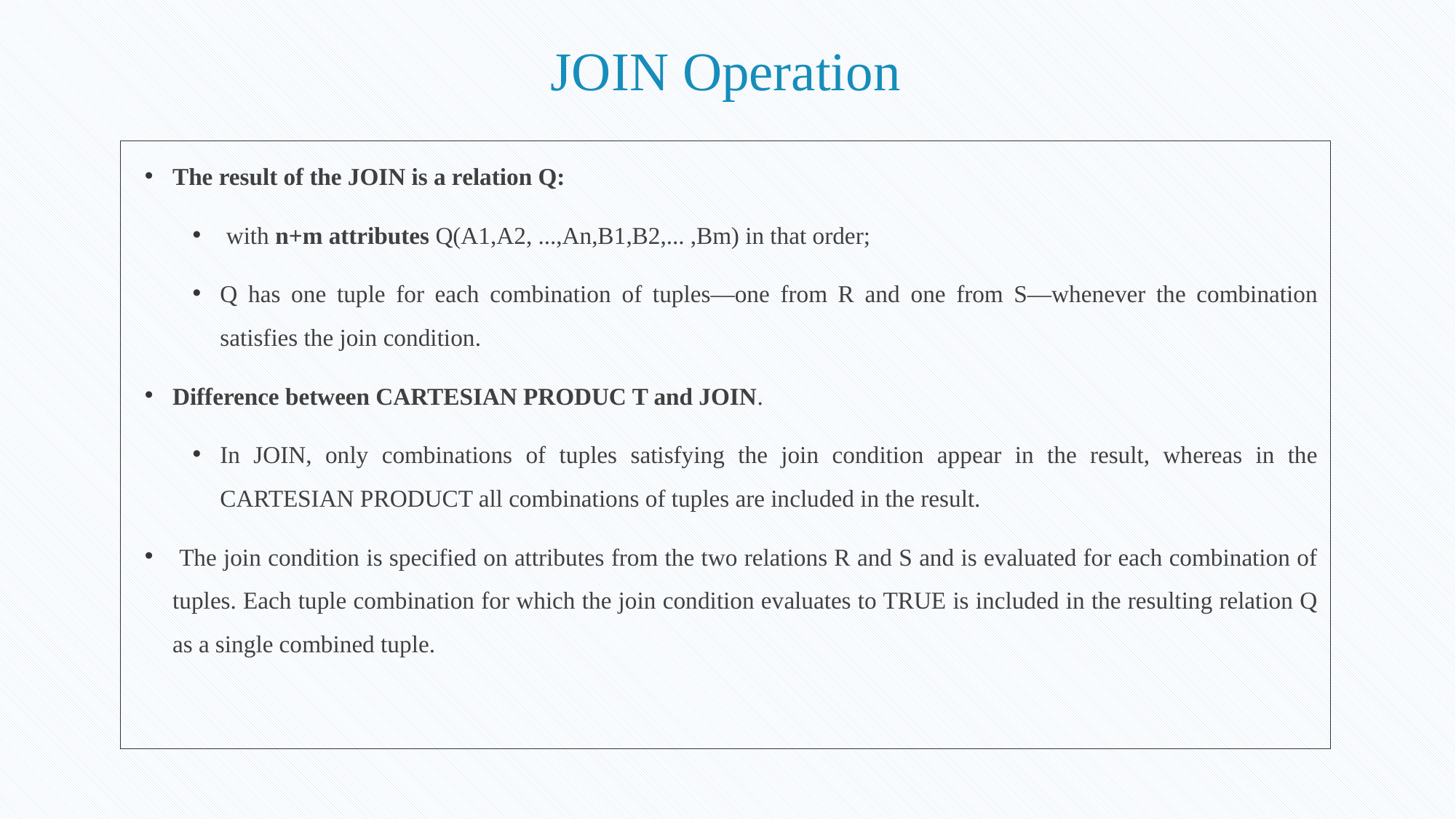

# JOIN Operation
The result of the JOIN is a relation Q:
 with n+m attributes Q(A1,A2, ...,An,B1,B2,... ,Bm) in that order;
Q has one tuple for each combination of tuples—one from R and one from S—whenever the combination satisfies the join condition.
Difference between CARTESIAN PRODUC T and JOIN.
In JOIN, only combinations of tuples satisfying the join condition appear in the result, whereas in the CARTESIAN PRODUCT all combinations of tuples are included in the result.
 The join condition is specified on attributes from the two relations R and S and is evaluated for each combination of tuples. Each tuple combination for which the join condition evaluates to TRUE is included in the resulting relation Q as a single combined tuple.